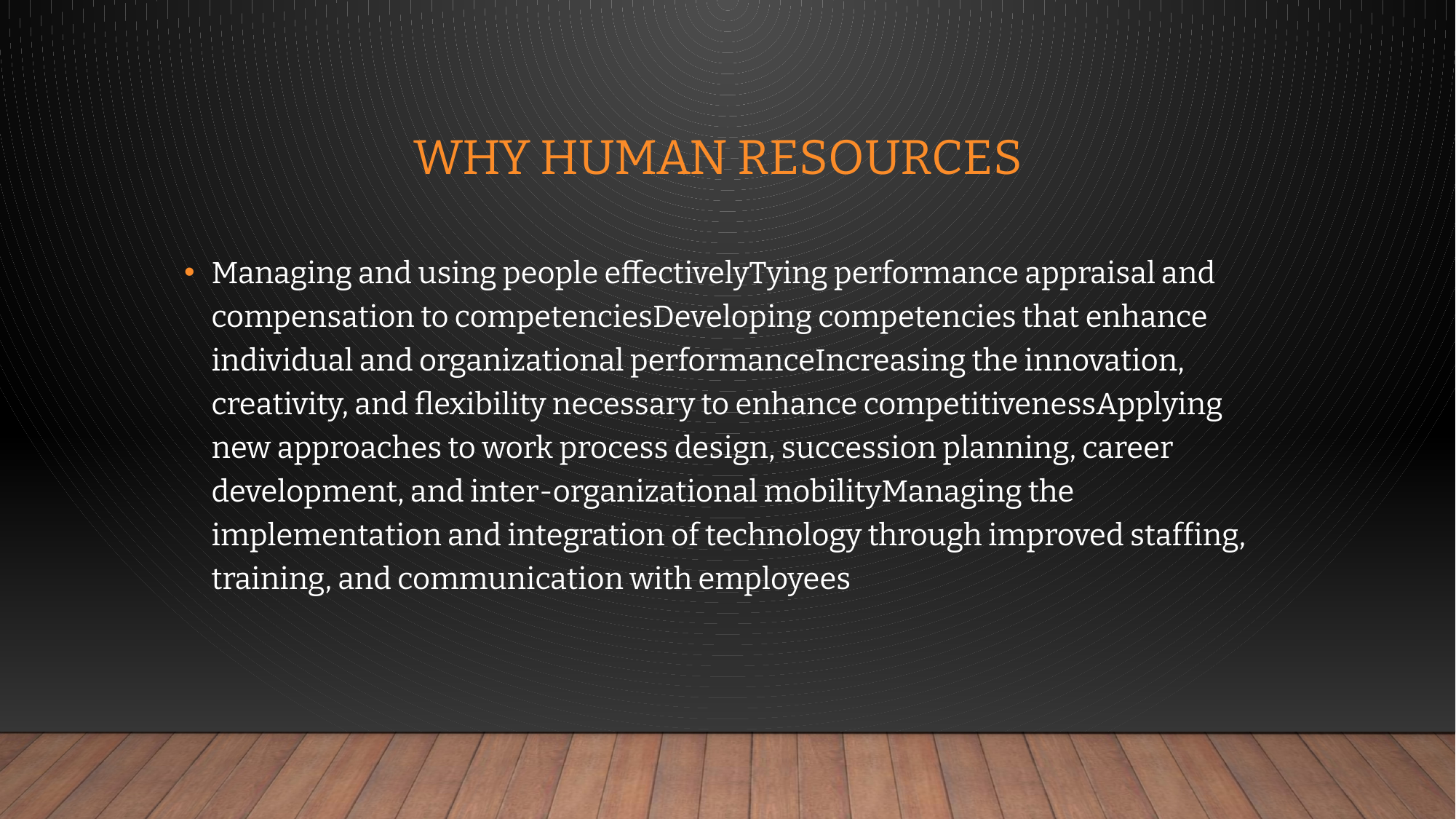

# WHY HUMAN RESOURCES
Managing and using people effectivelyTying performance appraisal and compensation to competenciesDeveloping competencies that enhance individual and organizational performanceIncreasing the innovation, creativity, and flexibility necessary to enhance competitivenessApplying new approaches to work process design, succession planning, career development, and inter-organizational mobilityManaging the implementation and integration of technology through improved staffing, training, and communication with employees